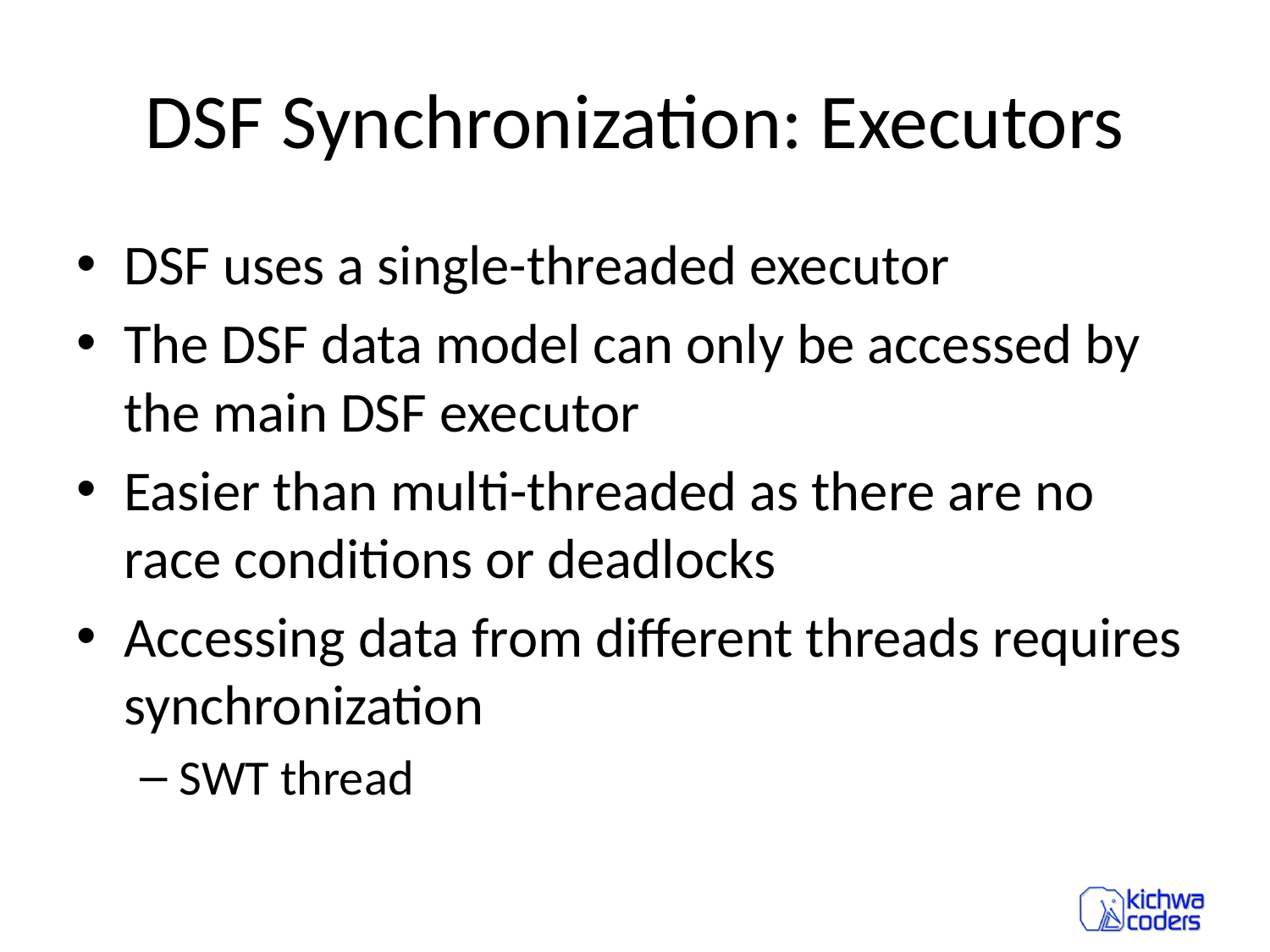

# DSF Synchronization: Executors
DSF uses a single-threaded executor
The DSF data model can only be accessed by the main DSF executor
Easier than multi-threaded as there are no race conditions or deadlocks
Accessing data from different threads requires synchronization
SWT thread